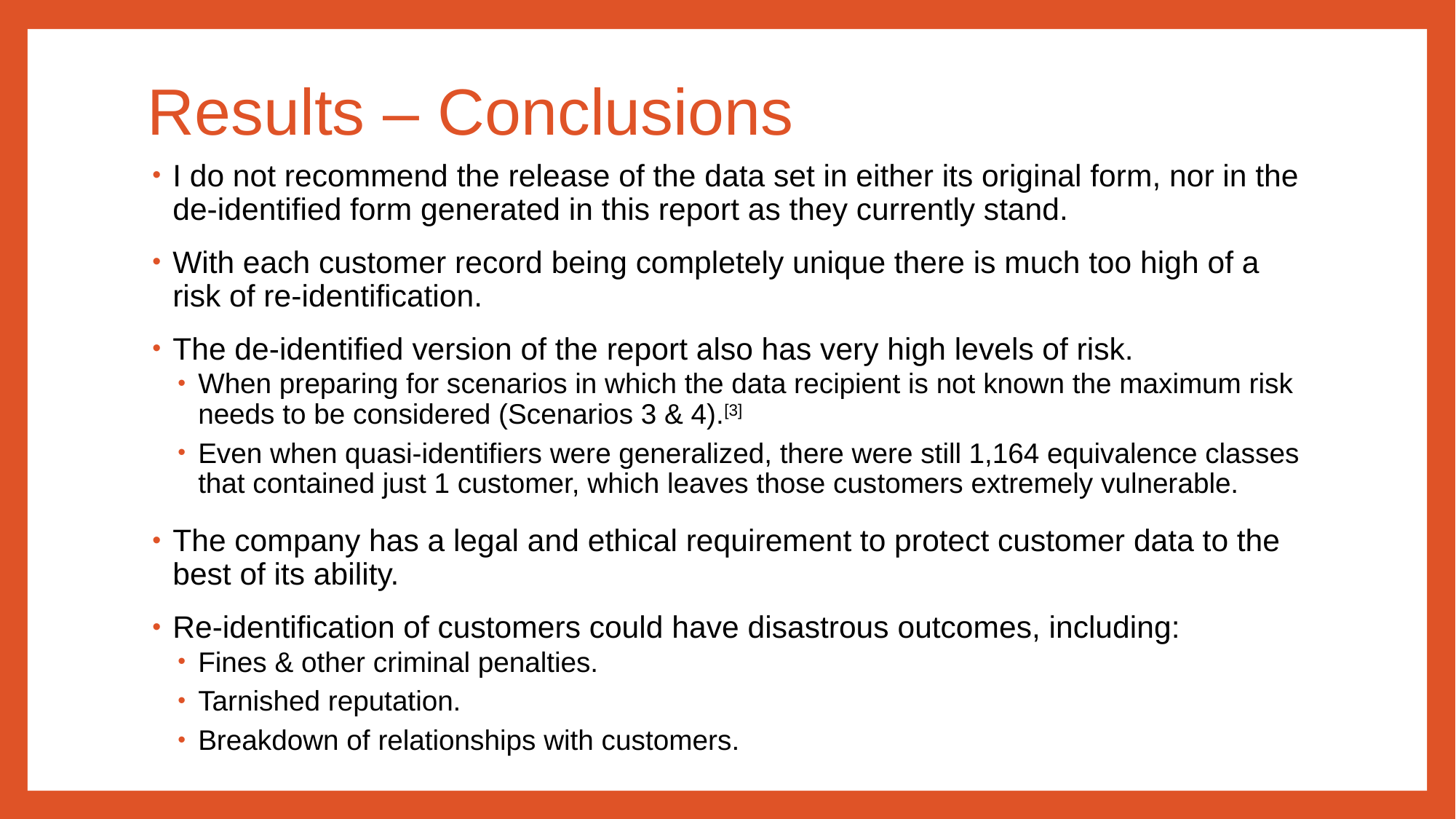

# Results – Conclusions
I do not recommend the release of the data set in either its original form, nor in the de-identified form generated in this report as they currently stand.
With each customer record being completely unique there is much too high of a risk of re-identification.
The de-identified version of the report also has very high levels of risk.
When preparing for scenarios in which the data recipient is not known the maximum risk needs to be considered (Scenarios 3 & 4).[3]
Even when quasi-identifiers were generalized, there were still 1,164 equivalence classes that contained just 1 customer, which leaves those customers extremely vulnerable.
The company has a legal and ethical requirement to protect customer data to the best of its ability.
Re-identification of customers could have disastrous outcomes, including:
Fines & other criminal penalties.
Tarnished reputation.
Breakdown of relationships with customers.